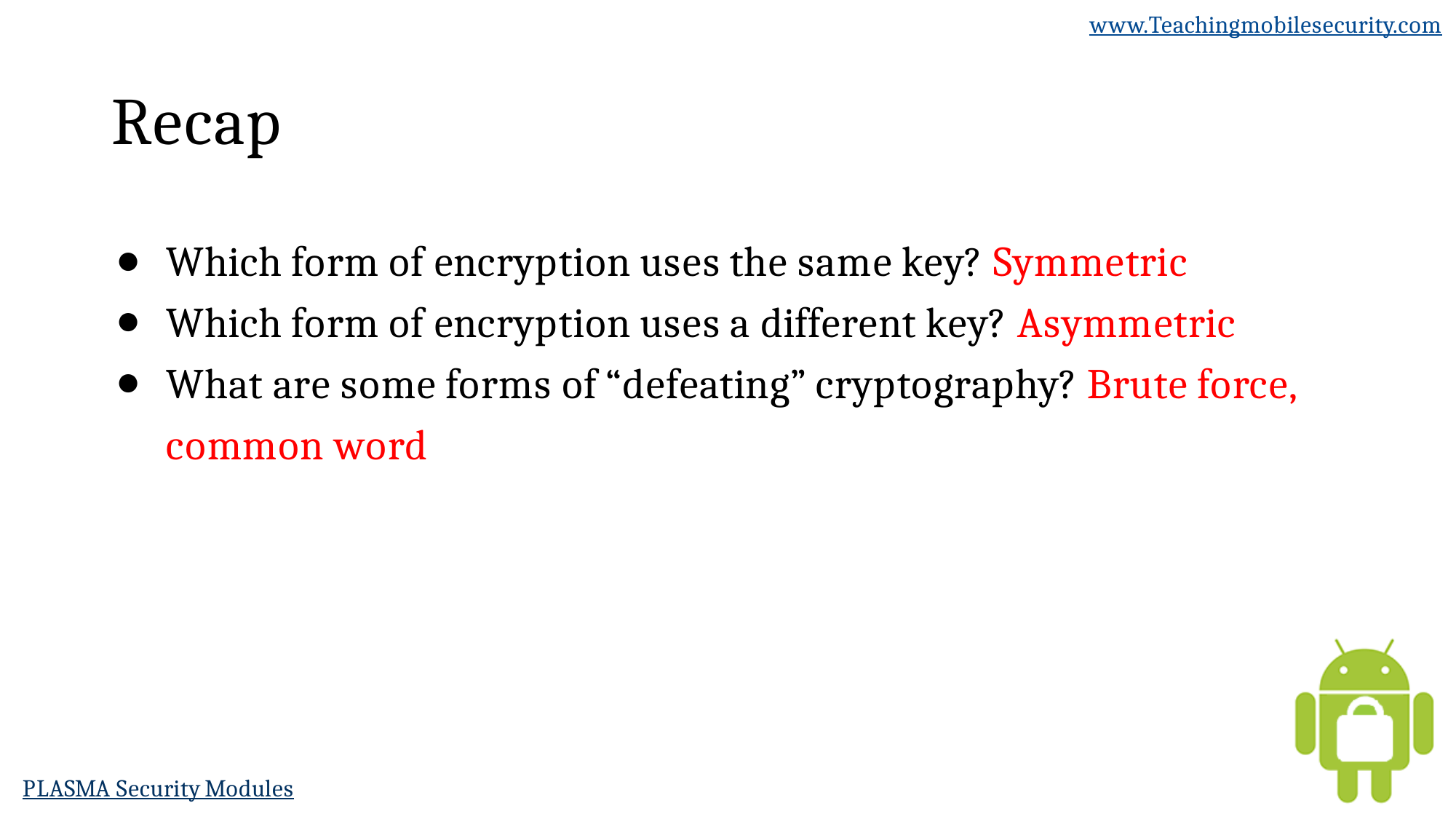

# Recap
Which form of encryption uses the same key? Symmetric
Which form of encryption uses a different key? Asymmetric
What are some forms of “defeating” cryptography? Brute force, common word